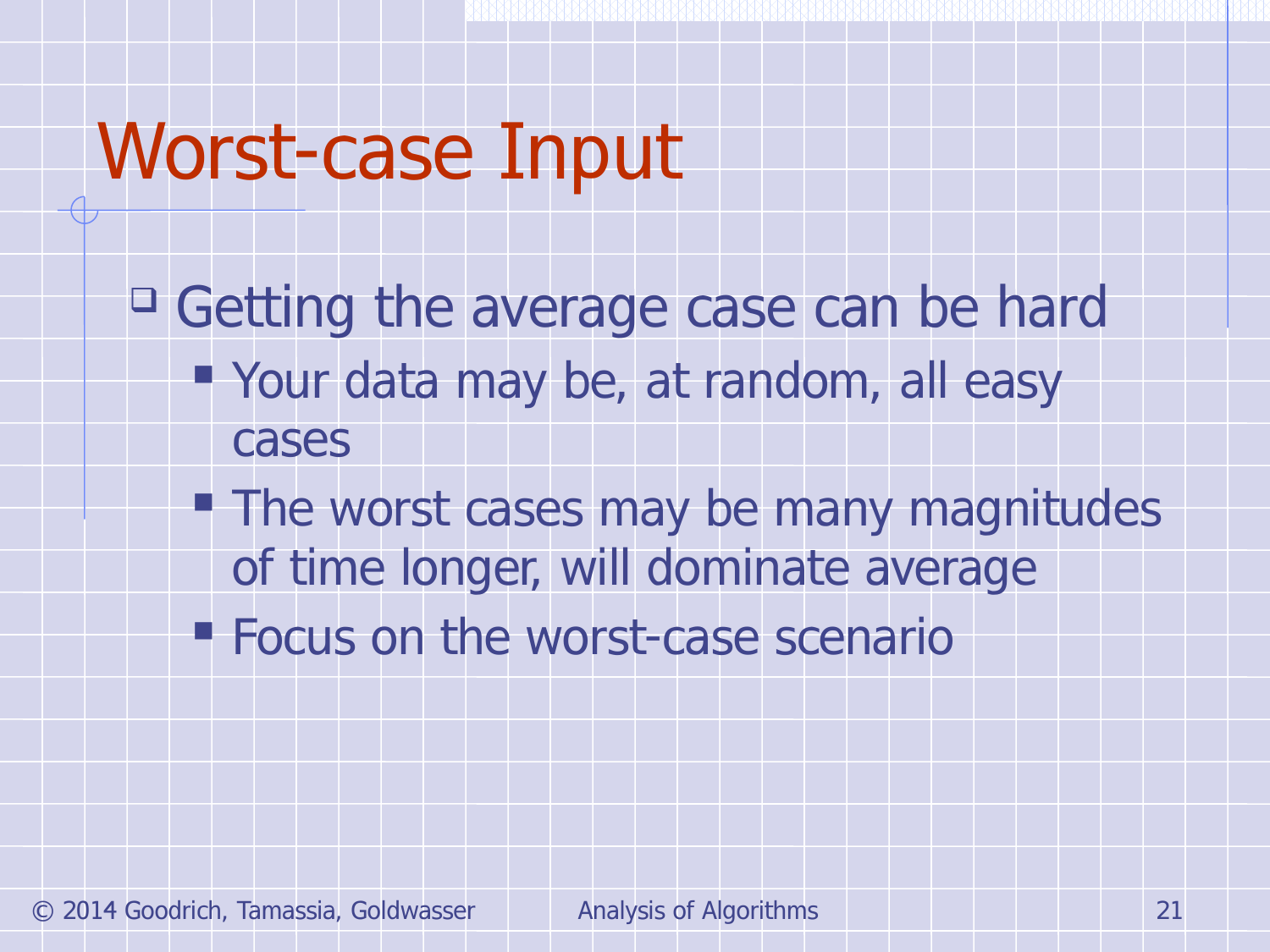

# Worst-case Input
Getting the average case can be hard
Your data may be, at random, all easy cases
The worst cases may be many magnitudes of time longer, will dominate average
Focus on the worst-case scenario
© 2014 Goodrich, Tamassia, Goldwasser
Analysis of Algorithms
21